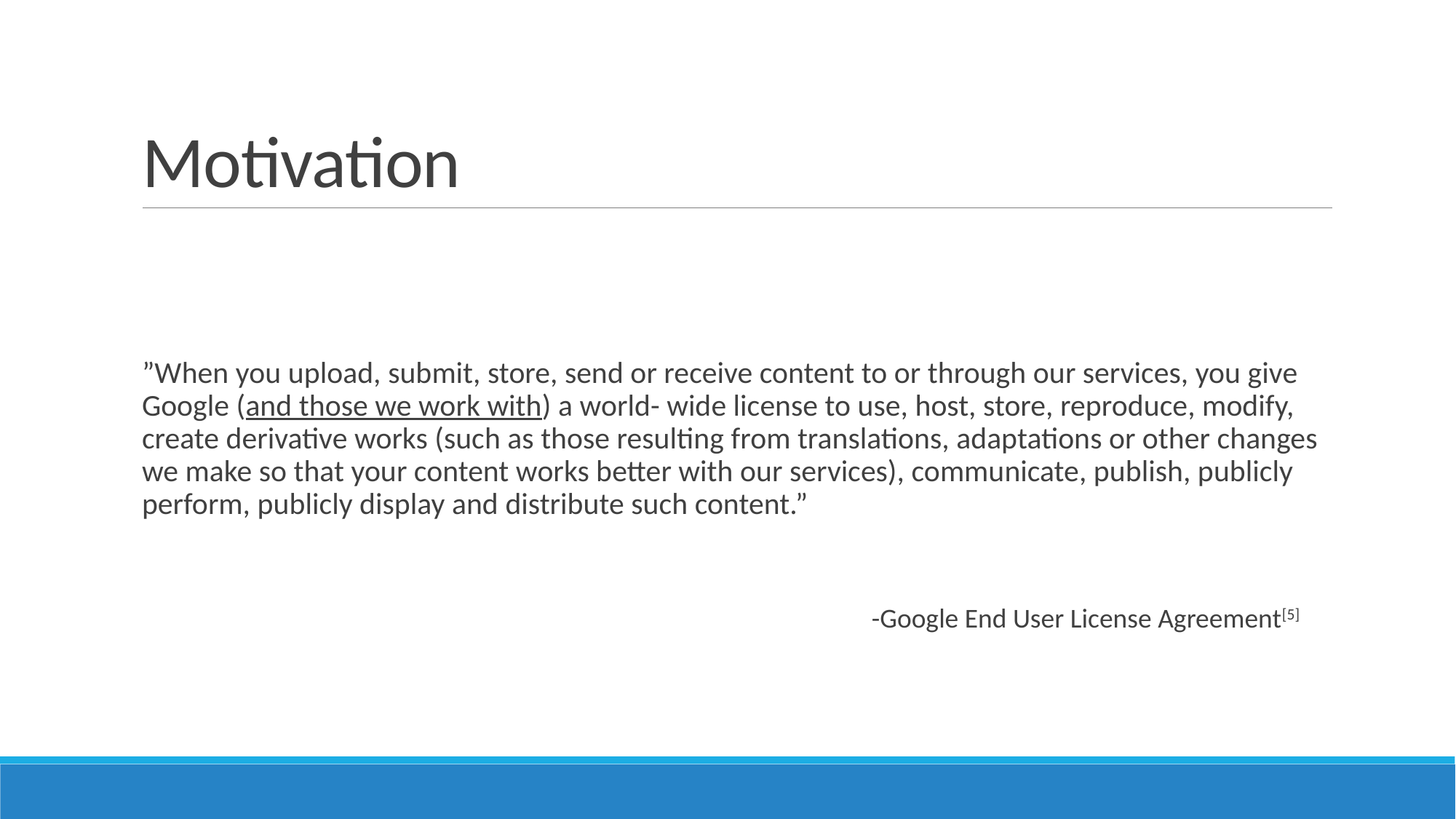

# Motivation
”When you upload, submit, store, send or receive content to or through our services, you give Google (and those we work with) a world- wide license to use, host, store, reproduce, modify, create derivative works (such as those resulting from translations, adaptations or other changes we make so that your content works better with our services), communicate, publish, publicly perform, publicly display and distribute such content.”

						          -Google End User License Agreement[5]